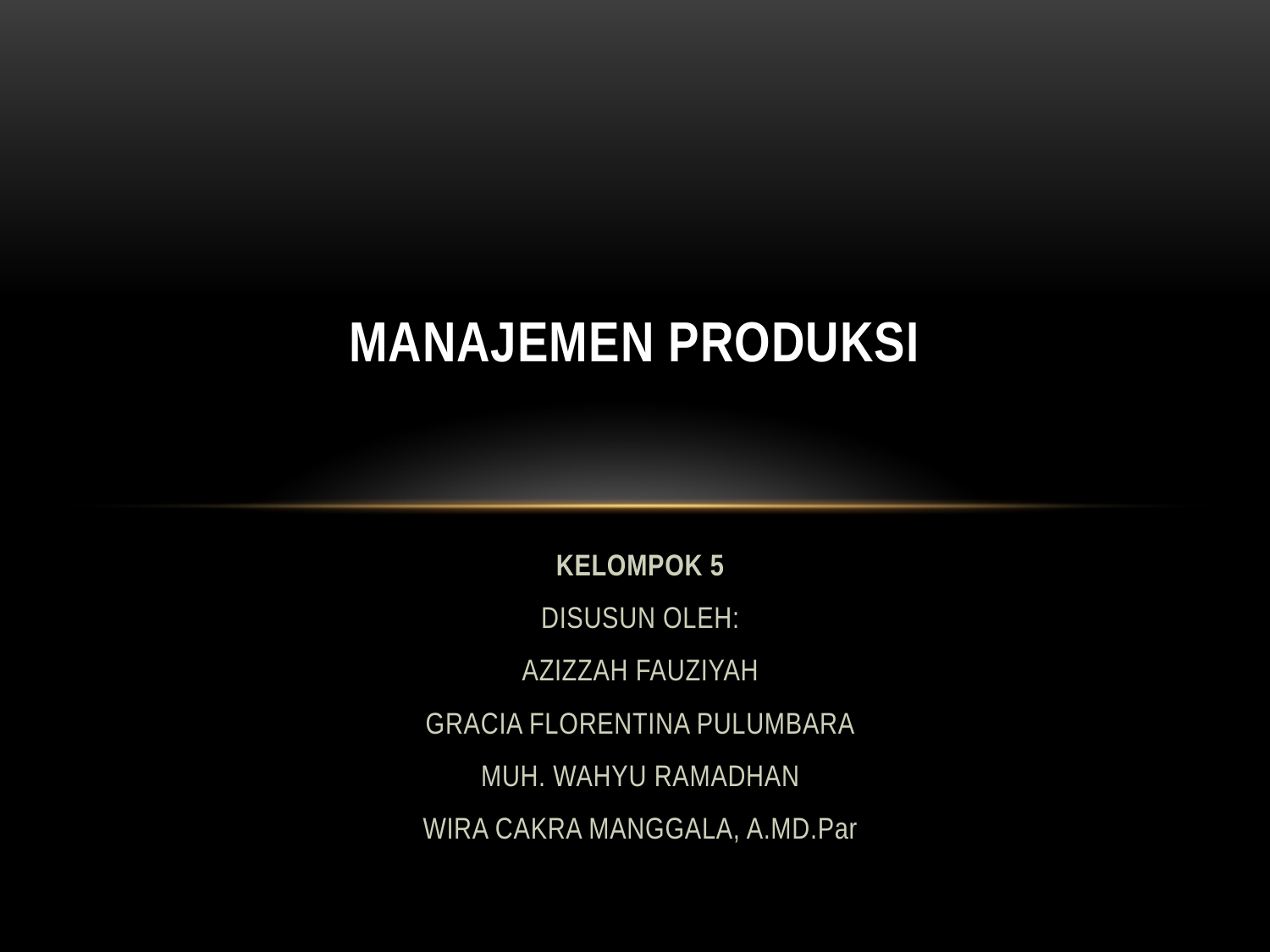

# MANAJEMEN PRODUKSI
KELOMPOK 5
DISUSUN OLEH:
AZIZZAH FAUZIYAH
GRACIA FLORENTINA PULUMBARA
MUH. WAHYU RAMADHAN
WIRA CAKRA MANGGALA, A.MD.Par